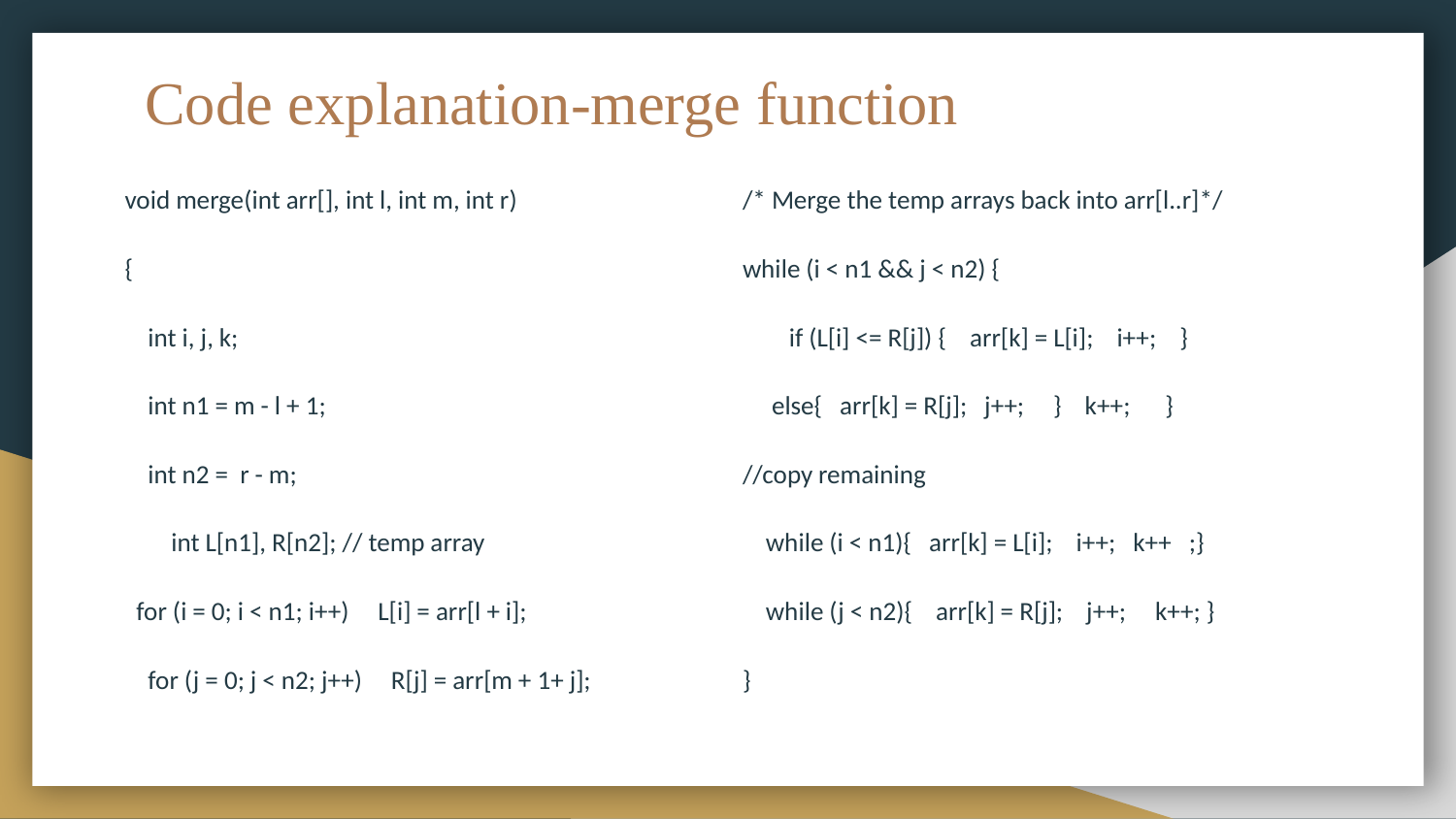

# Code explanation-merge function
void merge(int arr[], int l, int m, int r)
{
    int i, j, k;
    int n1 = m - l + 1;
    int n2 =  r - m;
        int L[n1], R[n2]; // temp array
  for (i = 0; i < n1; i++)     L[i] = arr[l + i];
    for (j = 0; j < n2; j++)     R[j] = arr[m + 1+ j];

/* Merge the temp arrays back into arr[l..r]*/
while (i < n1 && j < n2) {
        if (L[i] <= R[j]) {    arr[k] = L[i];    i++;    }
     else{   arr[k] = R[j];   j++;     }    k++;      }
//copy remaining
    while (i < n1){   arr[k] = L[i];    i++;   k++   ;}
    while (j < n2){    arr[k] = R[j];    j++;     k++; }
}